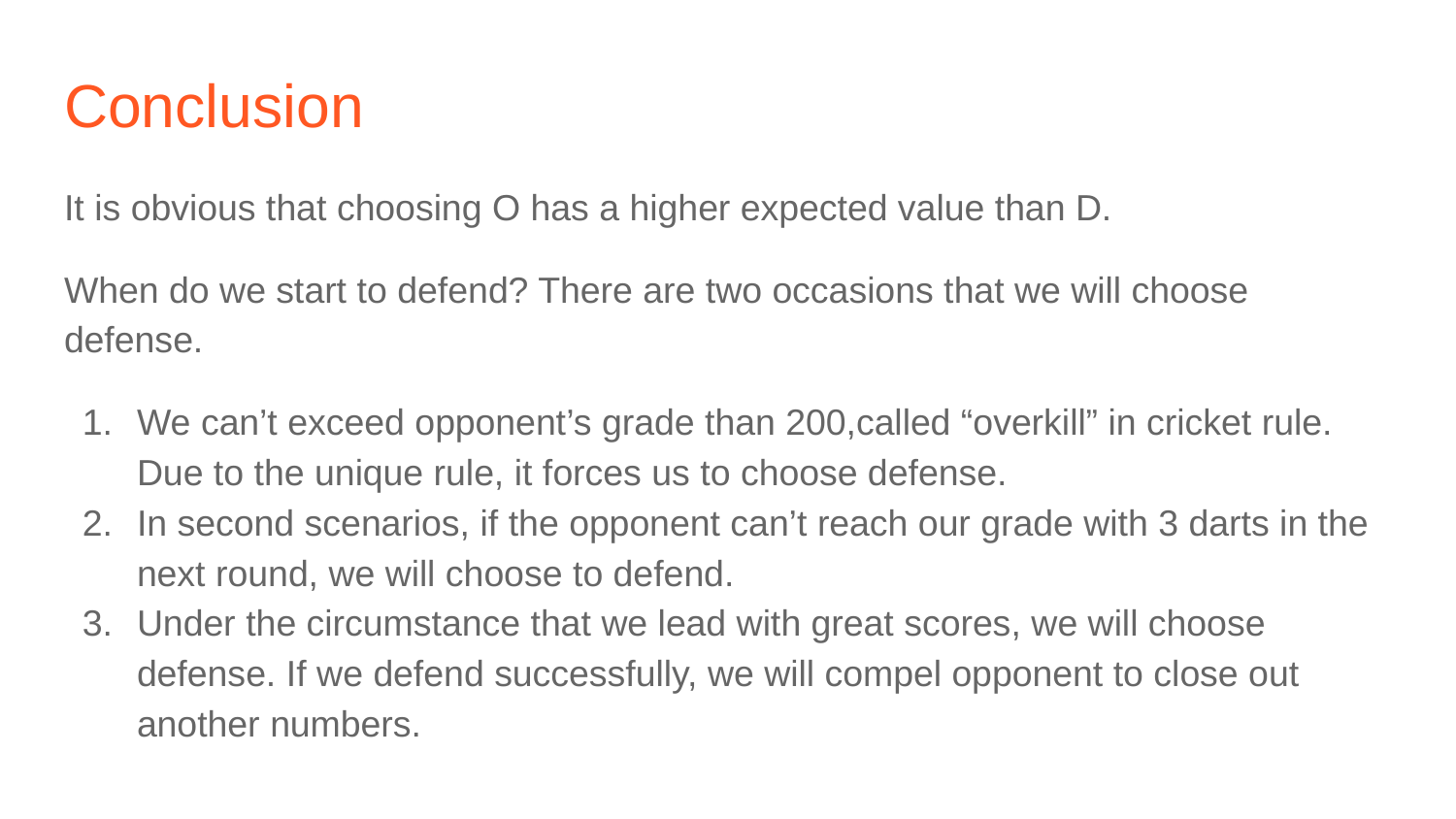

# Conclusion
It is obvious that choosing O has a higher expected value than D.
When do we start to defend? There are two occasions that we will choose defense.
We can’t exceed opponent’s grade than 200,called “overkill” in cricket rule. Due to the unique rule, it forces us to choose defense.
In second scenarios, if the opponent can’t reach our grade with 3 darts in the next round, we will choose to defend.
Under the circumstance that we lead with great scores, we will choose defense. If we defend successfully, we will compel opponent to close out another numbers.